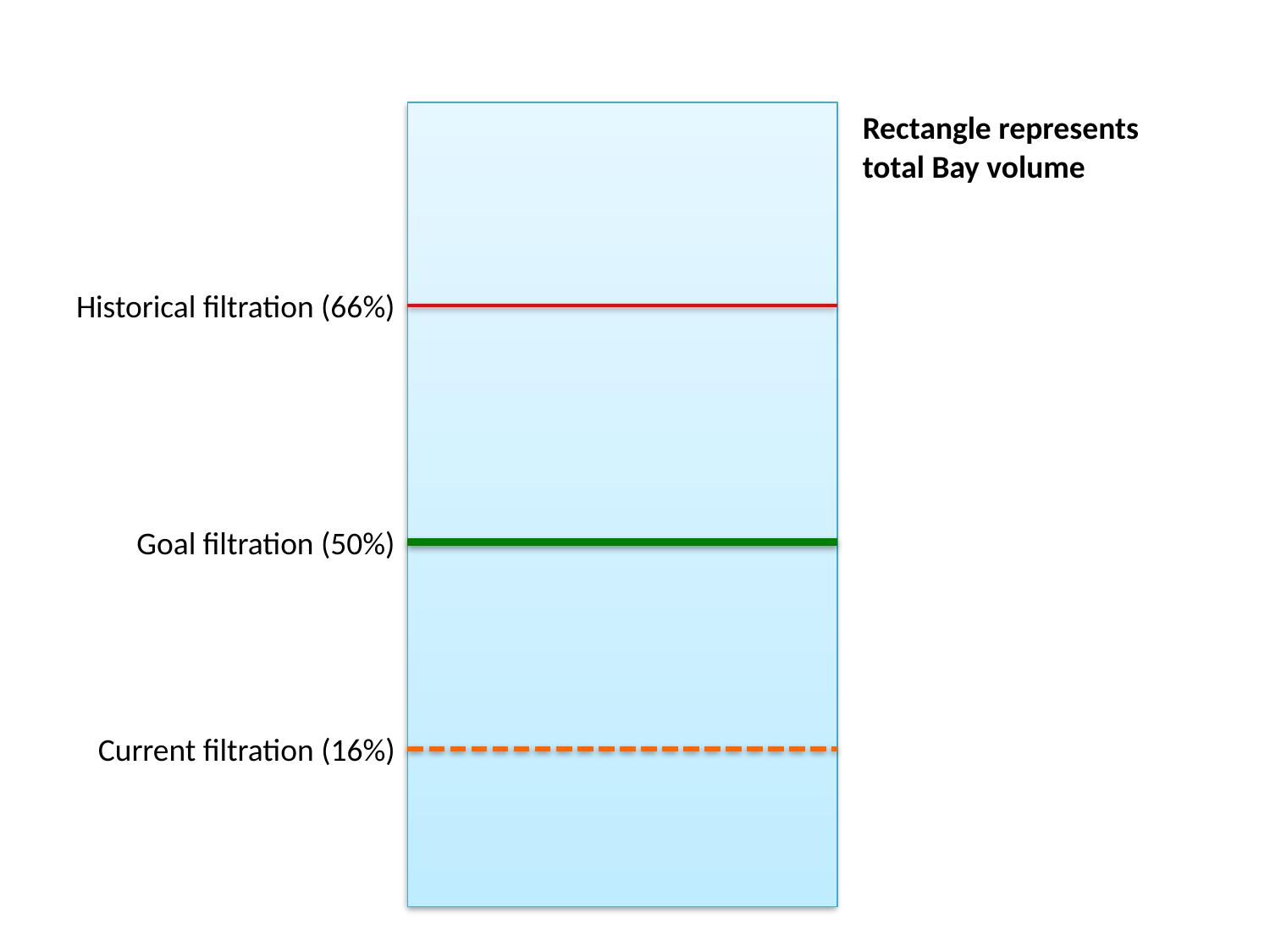

Rectangle represents total Bay volume

Historical filtration (66%)
Goal filtration (50%)
Current filtration (16%)